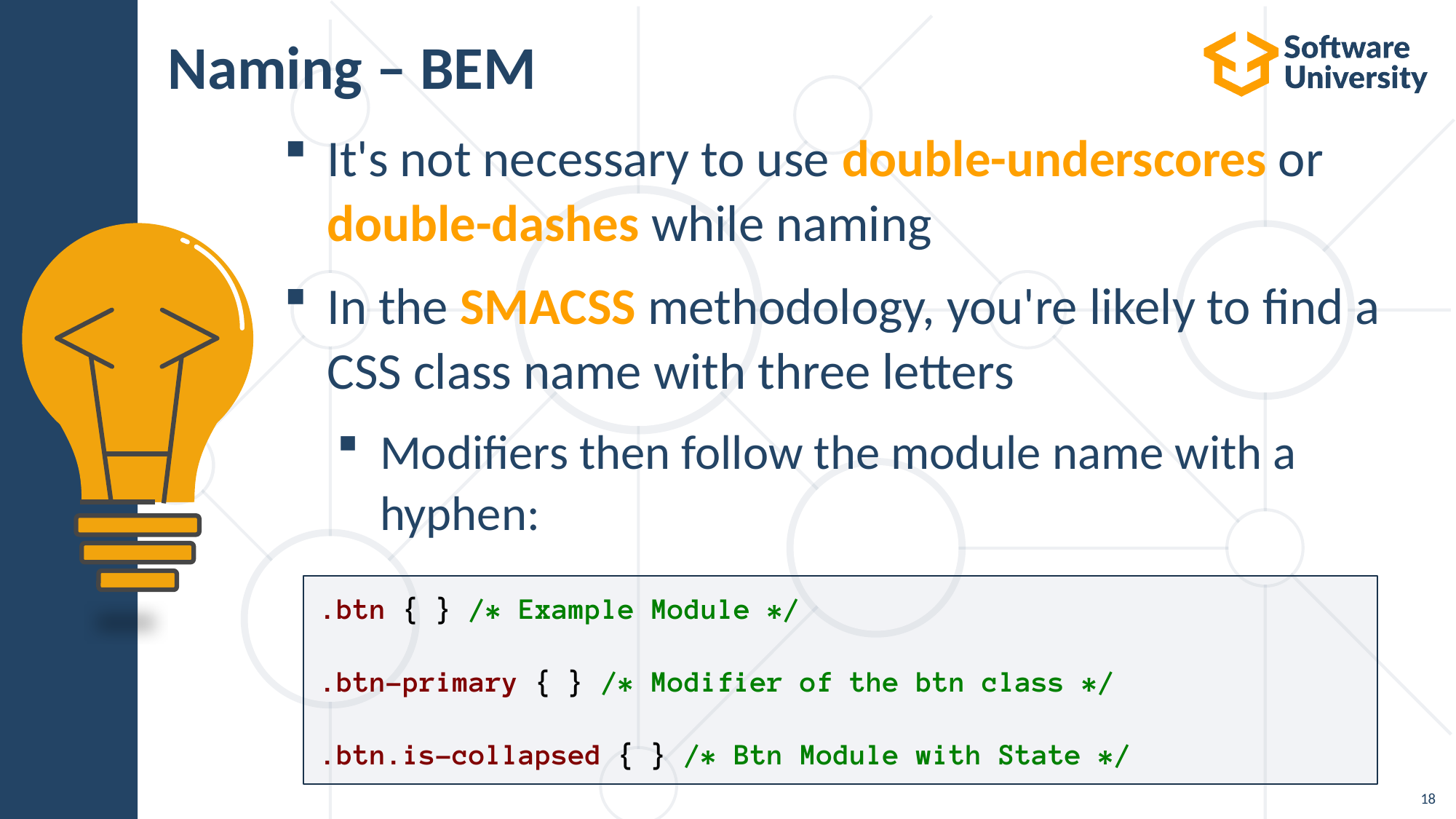

# Naming – BEM
It's not necessary to use double-underscores or double-dashes while naming
In the SMACSS methodology, you're likely to find a CSS class name with three letters
Modifiers then follow the module name with a hyphen:
.btn { } /* Example Module */
.btn-primary { } /* Modifier of the btn class */

.btn.is-collapsed { } /* Btn Module with State */
18